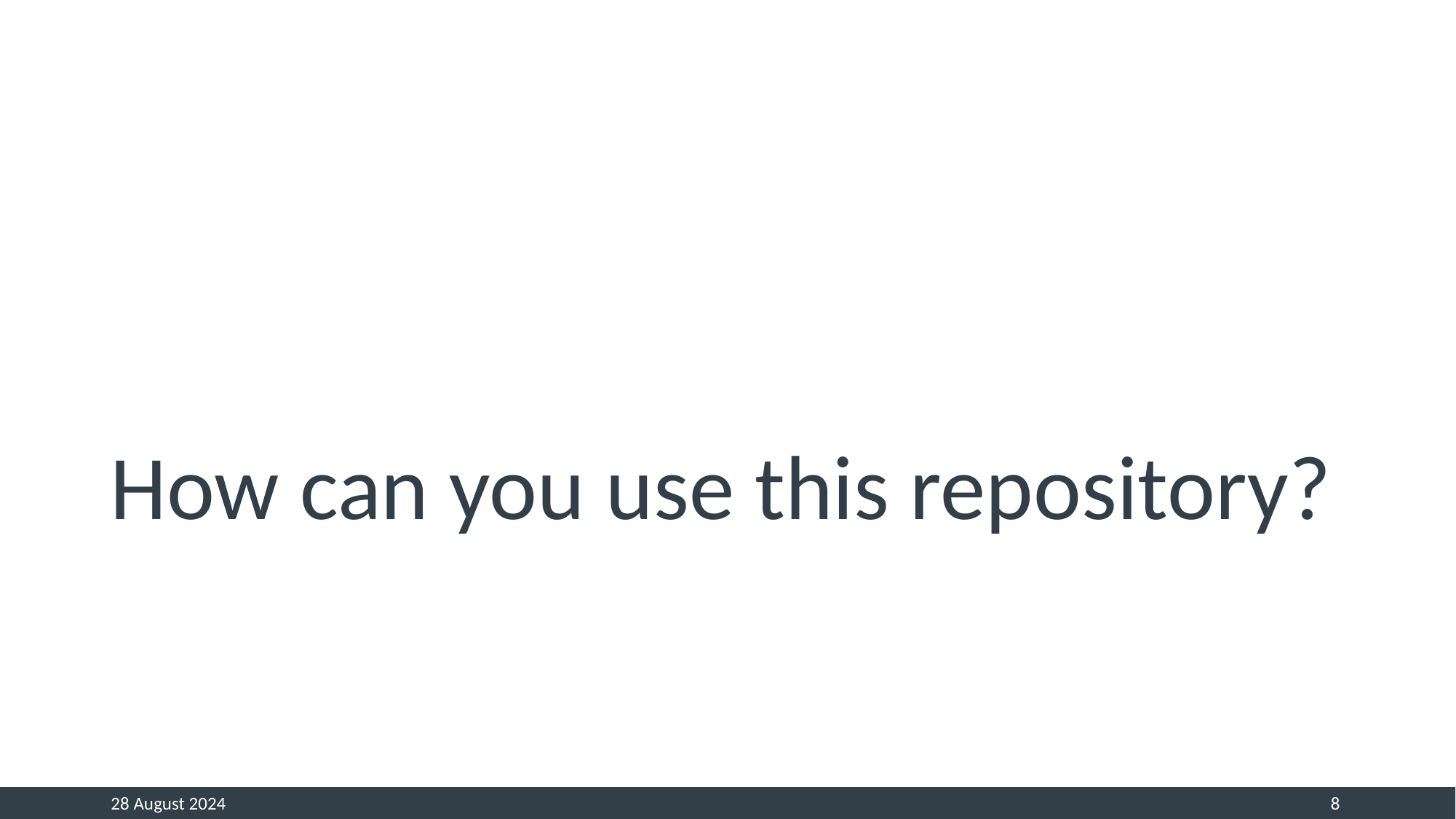

# How can you use this repository?

28 August 2024
8